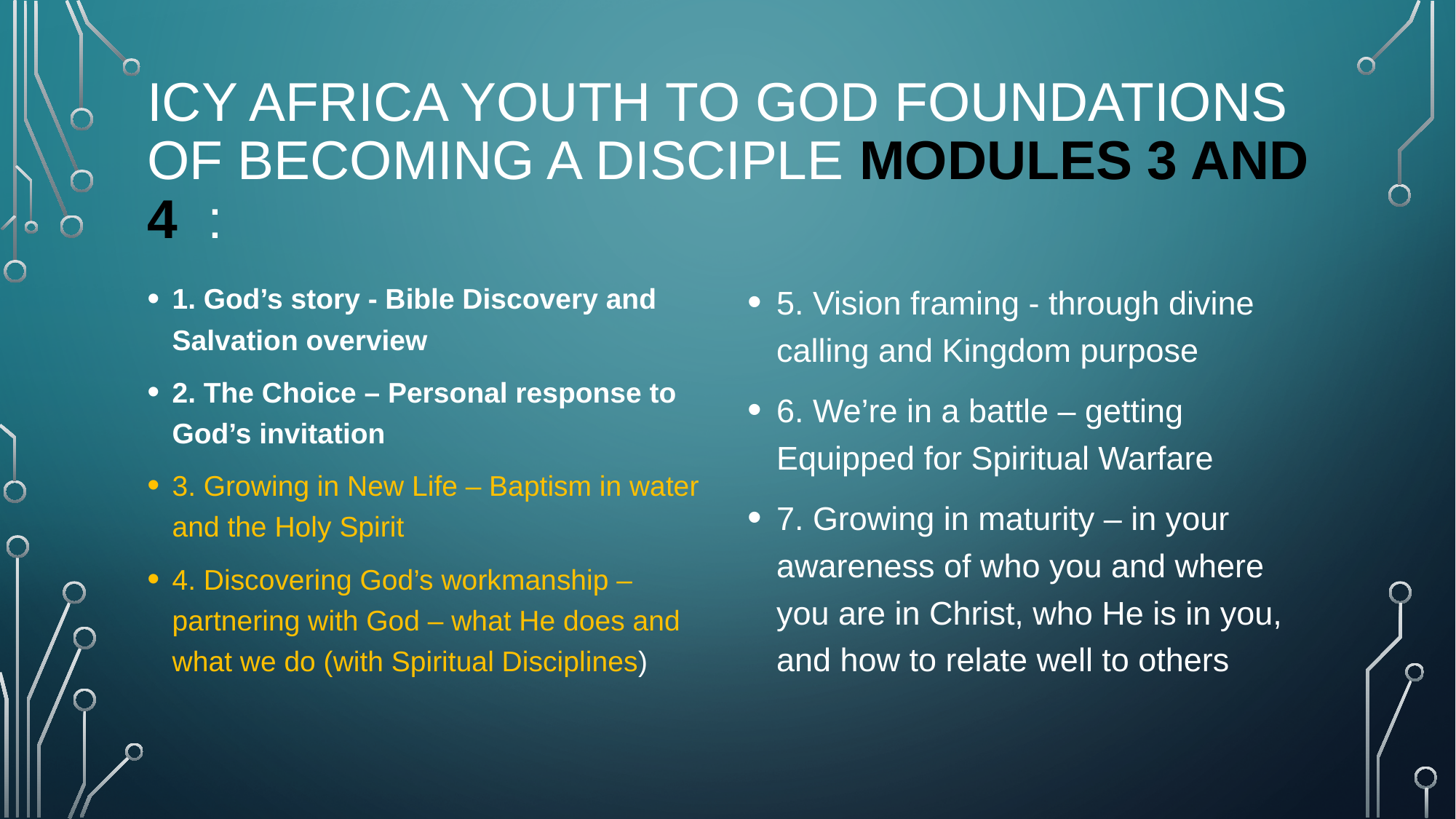

# Icy Africa Youth to God Foundations of Becoming a Disciple Modules 3 and 4  :
1. God’s story - Bible Discovery and Salvation overview
2. The Choice – Personal response to God’s invitation
3. Growing in New Life – Baptism in water and the Holy Spirit
4. Discovering God’s workmanship – partnering with God – what He does and what we do (with Spiritual Disciplines)

5. Vision framing - through divine calling and Kingdom purpose
6. We’re in a battle – getting Equipped for Spiritual Warfare
7. Growing in maturity – in your awareness of who you and where you are in Christ, who He is in you, and how to relate well to others